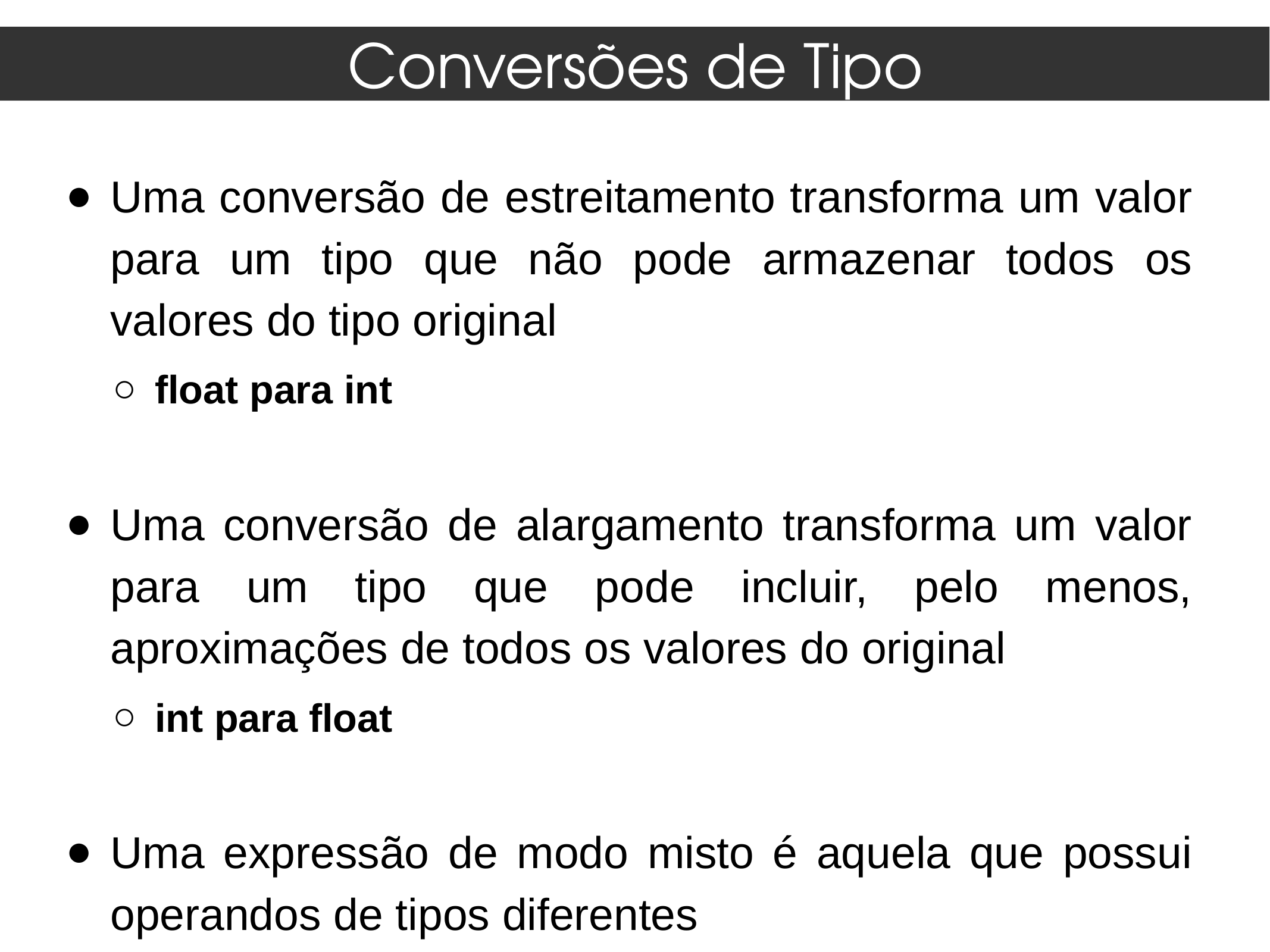

Conversões de Tipo
Uma conversão de estreitamento transforma um valor para um tipo que não pode armazenar todos os valores do tipo original
float para int

Uma conversão de alargamento transforma um valor para um tipo que pode incluir, pelo menos, aproximações de todos os valores do original
int para float

Uma expressão de modo misto é aquela que possui operandos de tipos diferentes